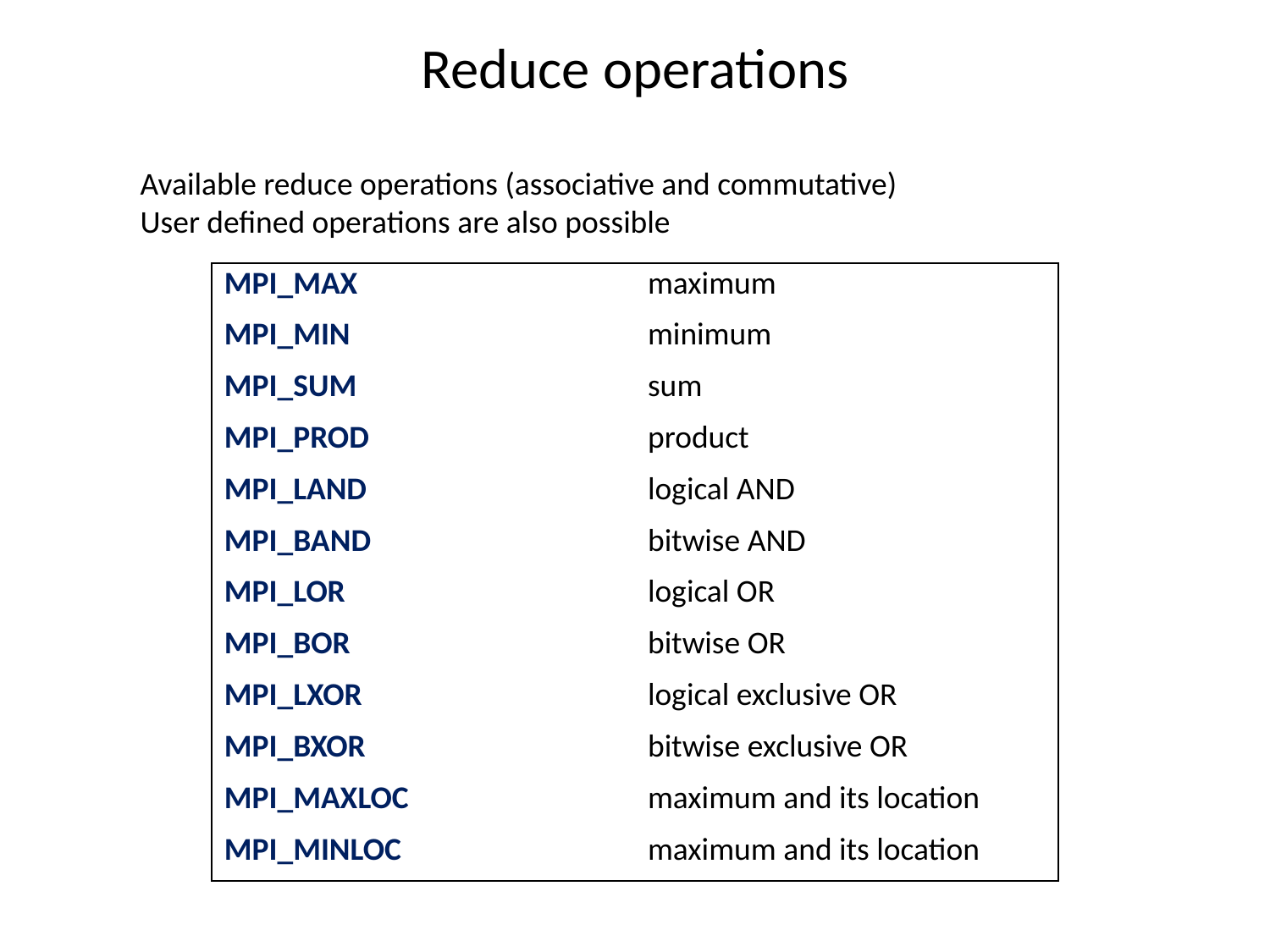

# Reduce operations
Available reduce operations (associative and commutative)
User defined operations are also possible
| MPI\_MAX | maximum |
| --- | --- |
| MPI\_MIN | minimum |
| MPI\_SUM | sum |
| MPI\_PROD | product |
| MPI\_LAND | logical AND |
| MPI\_BAND | bitwise AND |
| MPI\_LOR | logical OR |
| MPI\_BOR | bitwise OR |
| MPI\_LXOR | logical exclusive OR |
| MPI\_BXOR | bitwise exclusive OR |
| MPI\_MAXLOC | maximum and its location |
| MPI\_MINLOC | maximum and its location |